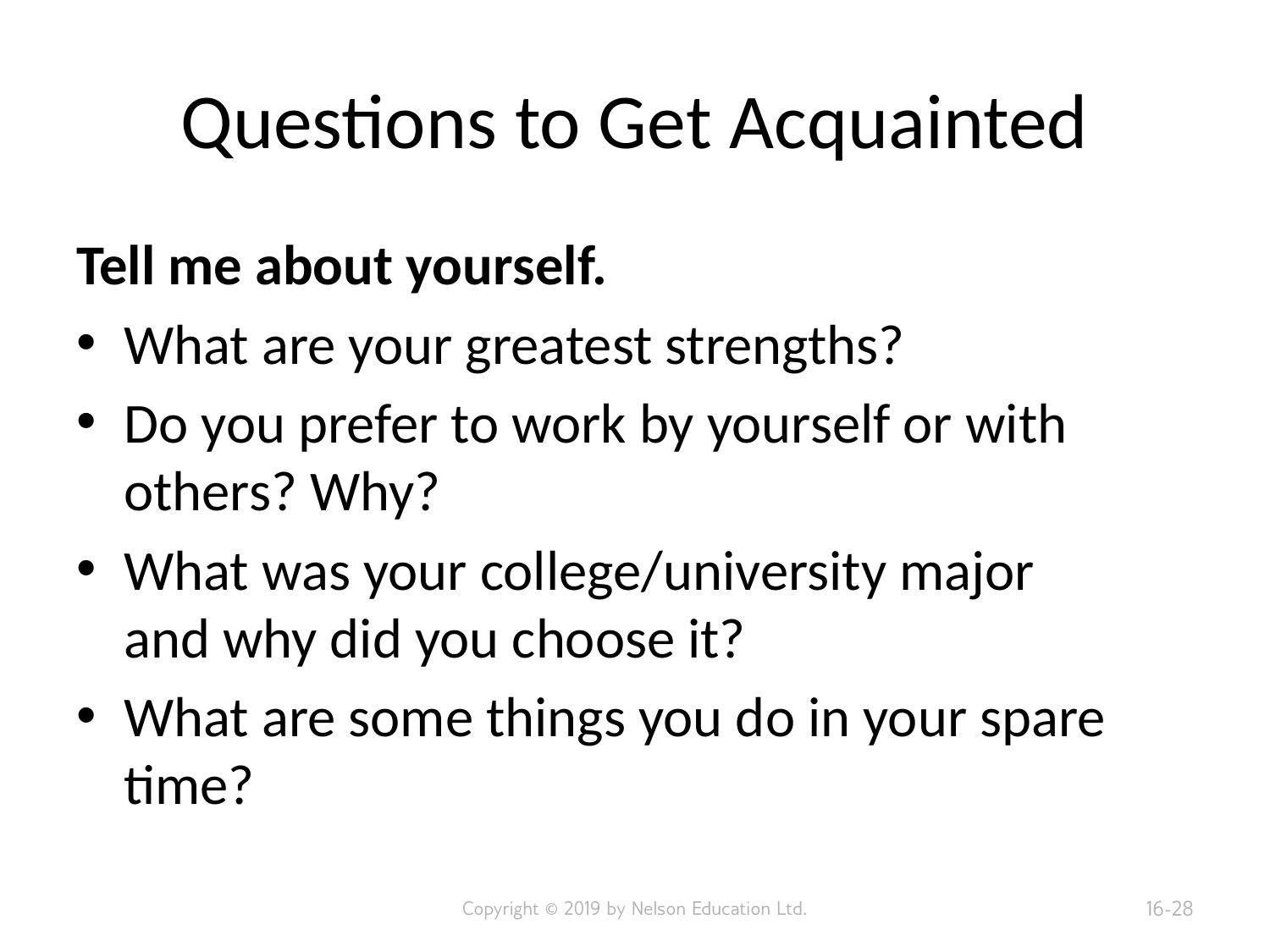

# Questions to Get Acquainted
Tell me about yourself.
What are your greatest strengths?
Do you prefer to work by yourself or with others? Why?
What was your college/university major and why did you choose it?
What are some things you do in your spare time?
Copyright © 2019 by Nelson Education Ltd.
16-28